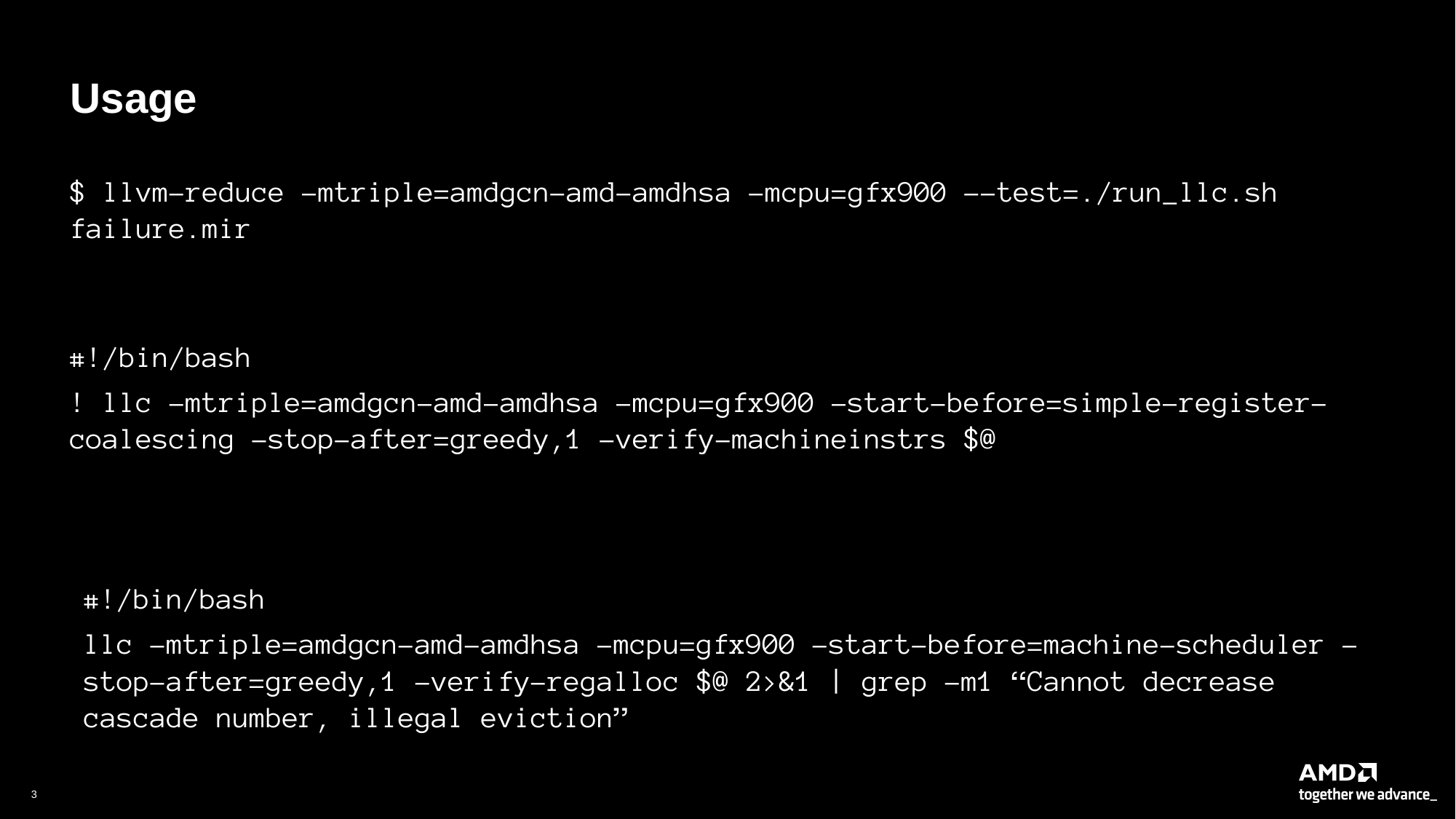

# Usage
$ llvm-reduce -mtriple=amdgcn-amd-amdhsa -mcpu=gfx900 --test=./run_llc.sh failure.mir
#!/bin/bash
! llc -mtriple=amdgcn-amd-amdhsa -mcpu=gfx900 -start-before=simple-register-coalescing -stop-after=greedy,1 -verify-machineinstrs $@
#!/bin/bash
llc -mtriple=amdgcn-amd-amdhsa -mcpu=gfx900 -start-before=machine-scheduler -stop-after=greedy,1 -verify-regalloc $@ 2>&1 | grep -m1 “Cannot decrease cascade number, illegal eviction”
3